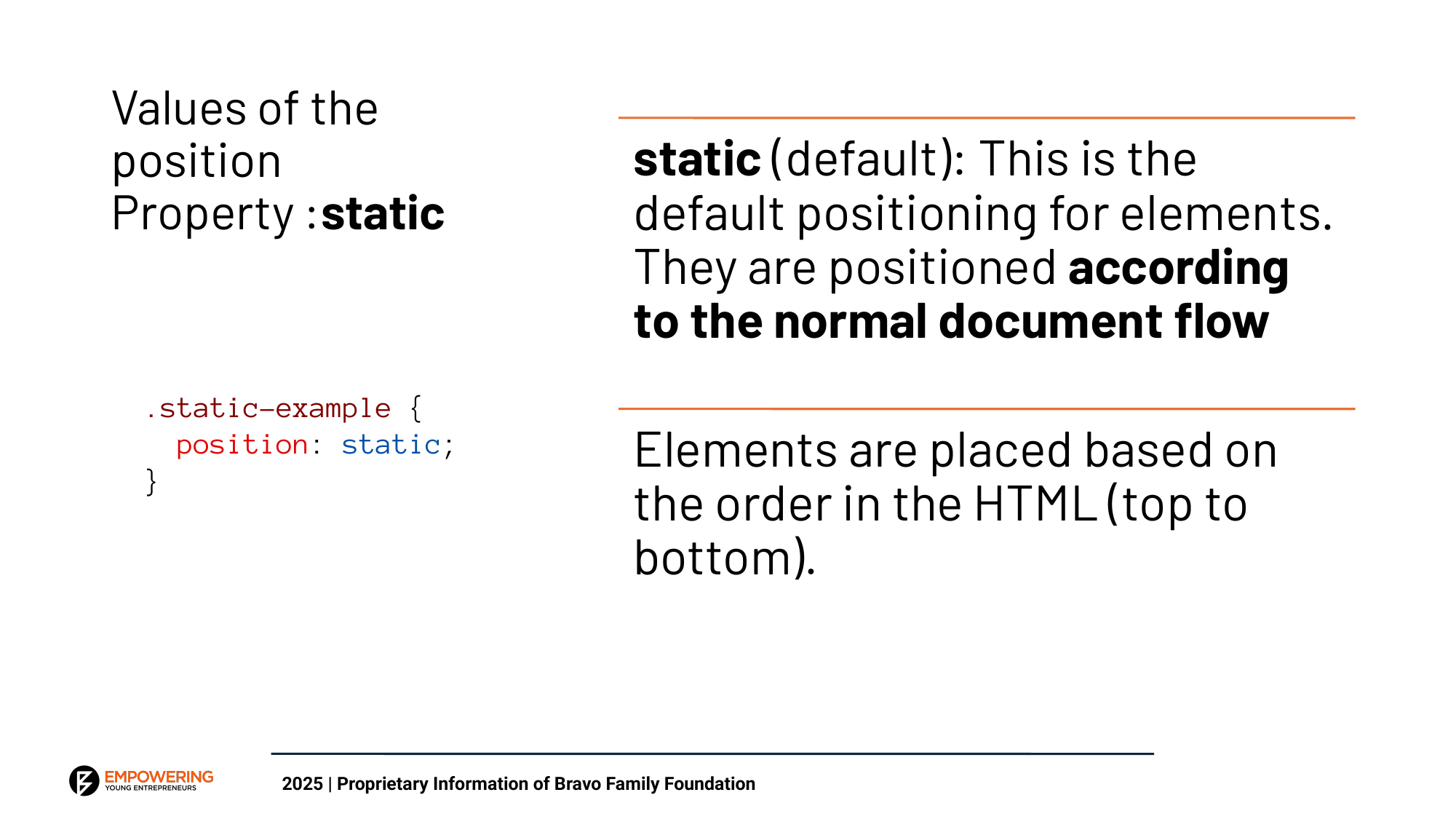

# Values of the position Property :static
static (default): This is the default positioning for elements. They are positioned according to the normal document flow
Elements are placed based on the order in the HTML (top to bottom).
  .static-example {
    position: static;
  }